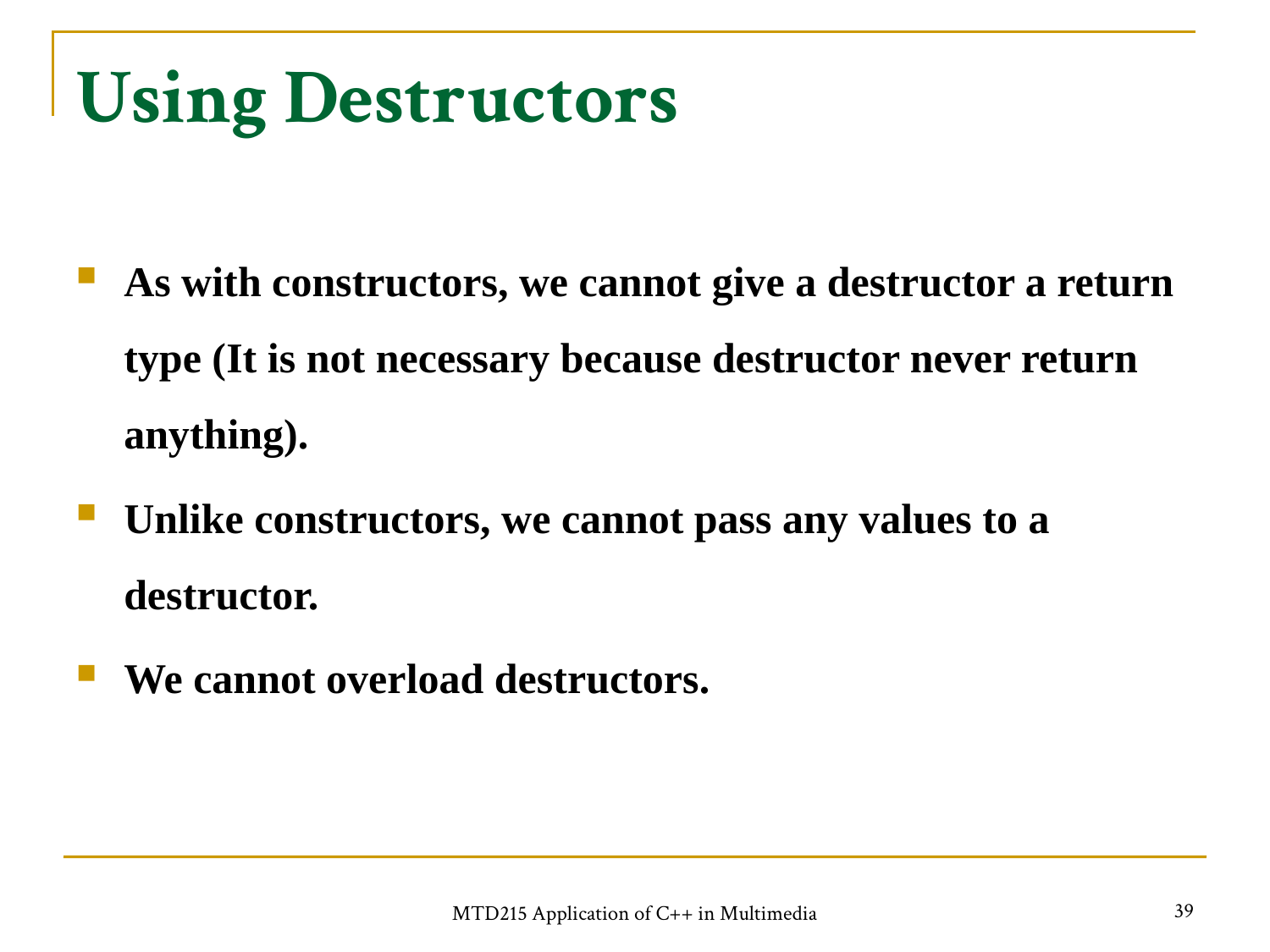

# Using Destructors
As with constructors, we cannot give a destructor a return type (It is not necessary because destructor never return anything).
Unlike constructors, we cannot pass any values to a destructor.
We cannot overload destructors.
39
MTD215 Application of C++ in Multimedia